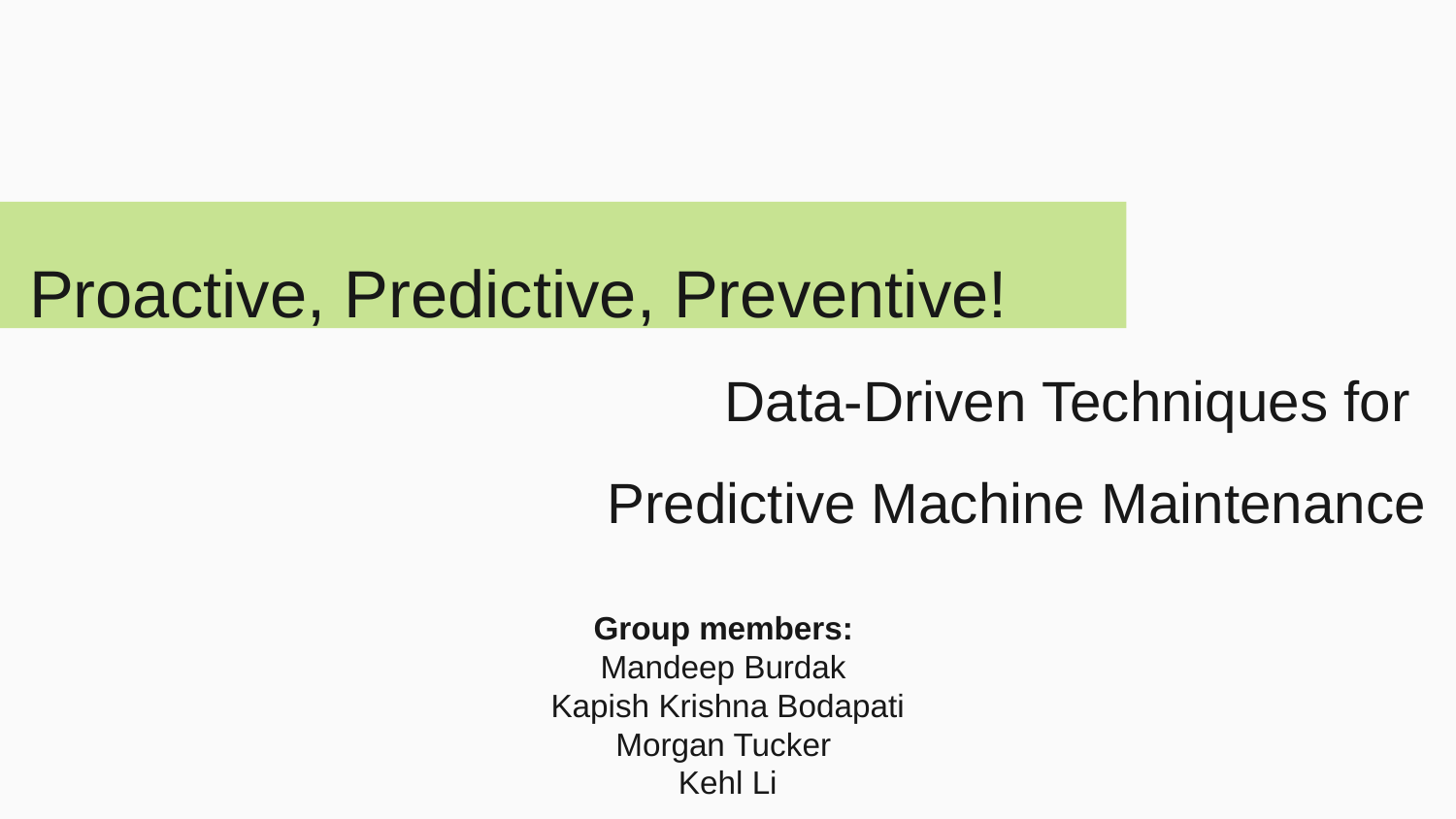

# Proactive, Predictive, Preventive!
Data-Driven Techniques for
Predictive Machine Maintenance

Group members:
Mandeep Burdak
Kapish Krishna Bodapati
Morgan Tucker
Kehl Li